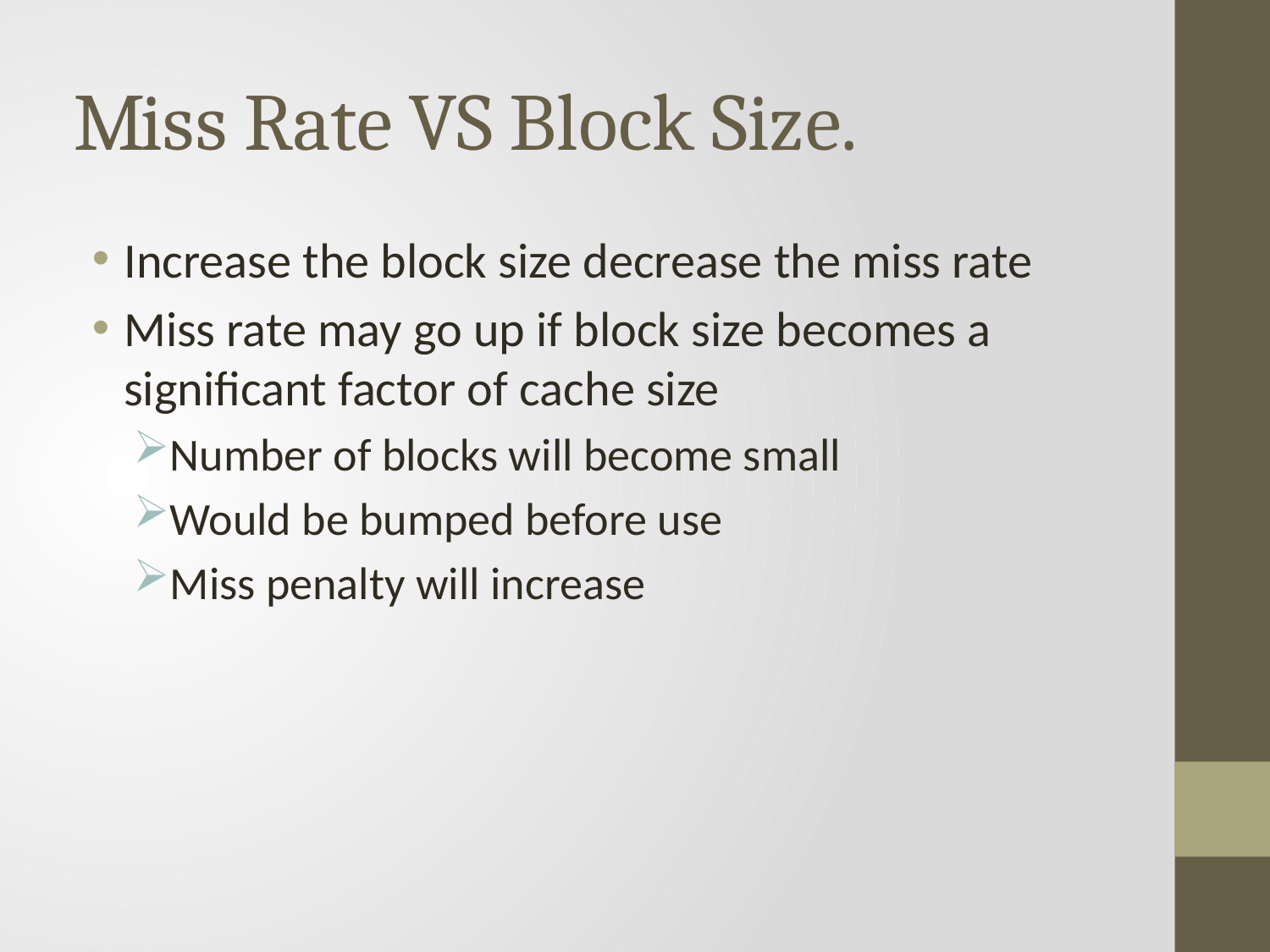

# Miss Rate VS Block Size.
Increase the block size decrease the miss rate
Miss rate may go up if block size becomes a significant factor of cache size
Number of blocks will become small
Would be bumped before use
Miss penalty will increase